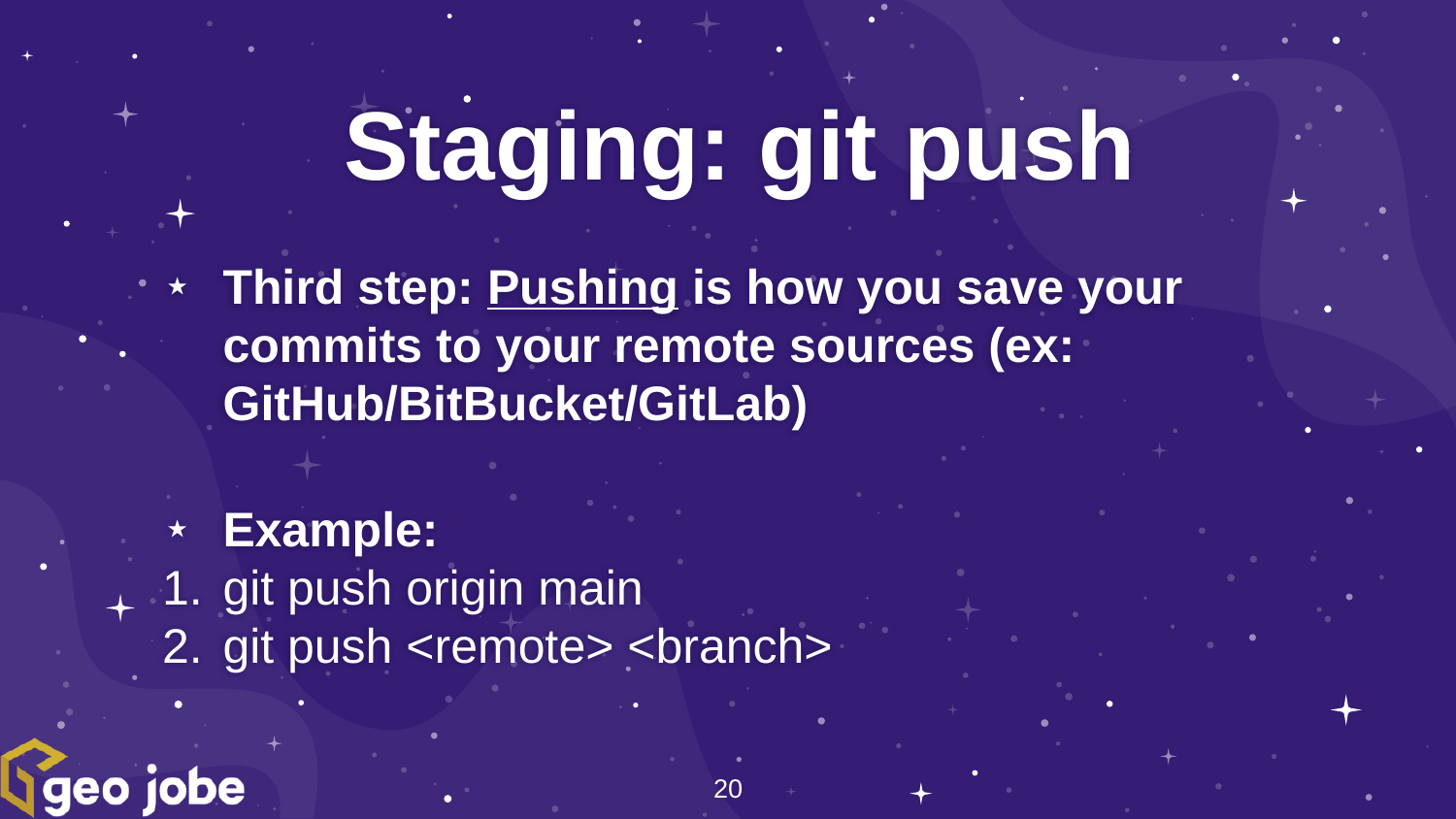

Staging: git push
Third step: Pushing is how you save your commits to your remote sources (ex: GitHub/BitBucket/GitLab)

Example:
git push origin main
git push <remote> <branch>

20